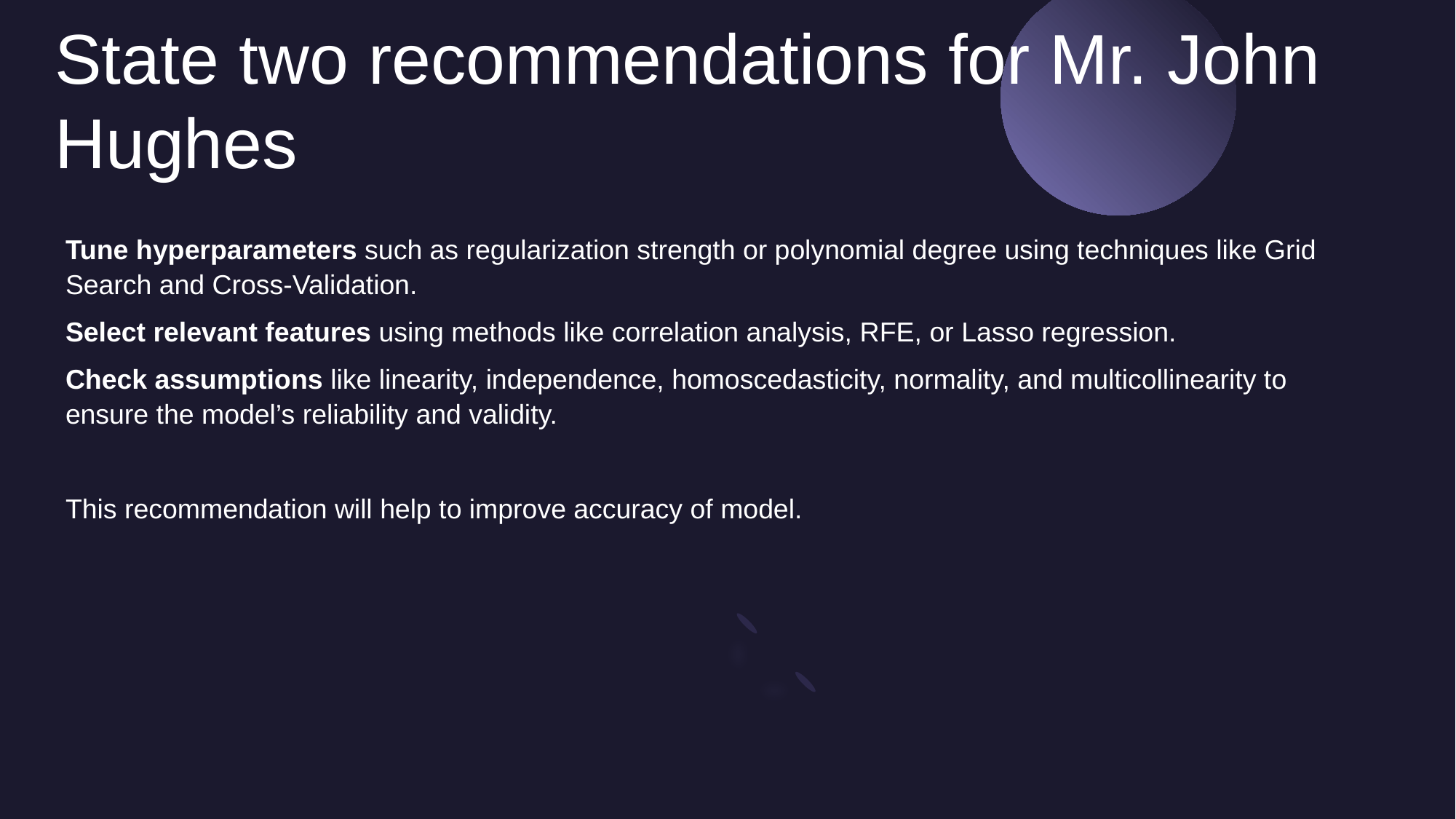

# State two recommendations for Mr. John Hughes

Tune hyperparameters such as regularization strength or polynomial degree using techniques like Grid Search and Cross-Validation.
Select relevant features using methods like correlation analysis, RFE, or Lasso regression.
Check assumptions like linearity, independence, homoscedasticity, normality, and multicollinearity to ensure the model’s reliability and validity.

This recommendation will help to improve accuracy of model.